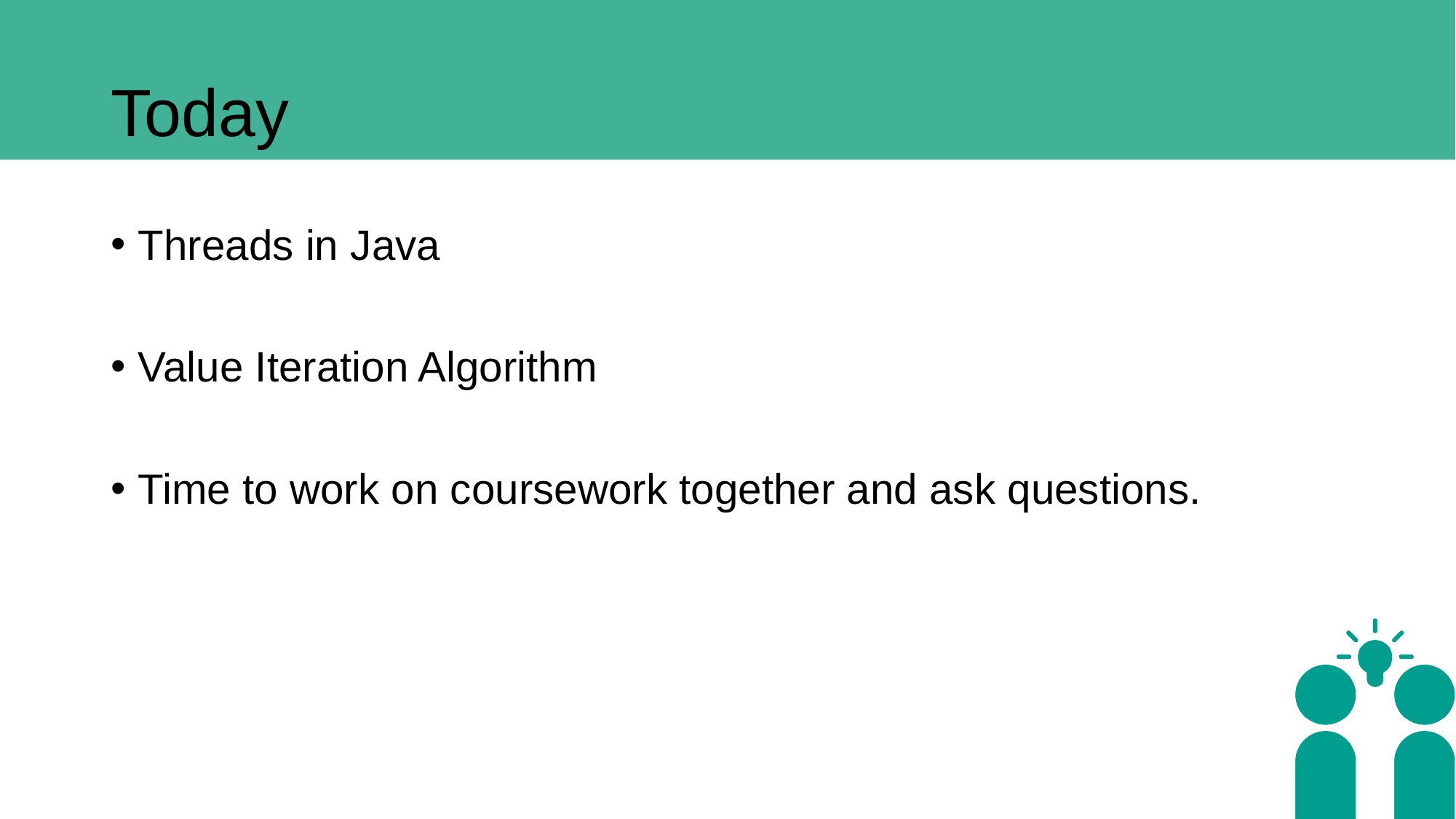

# Today
Threads in Java

Value Iteration Algorithm

Time to work on coursework together and ask questions.